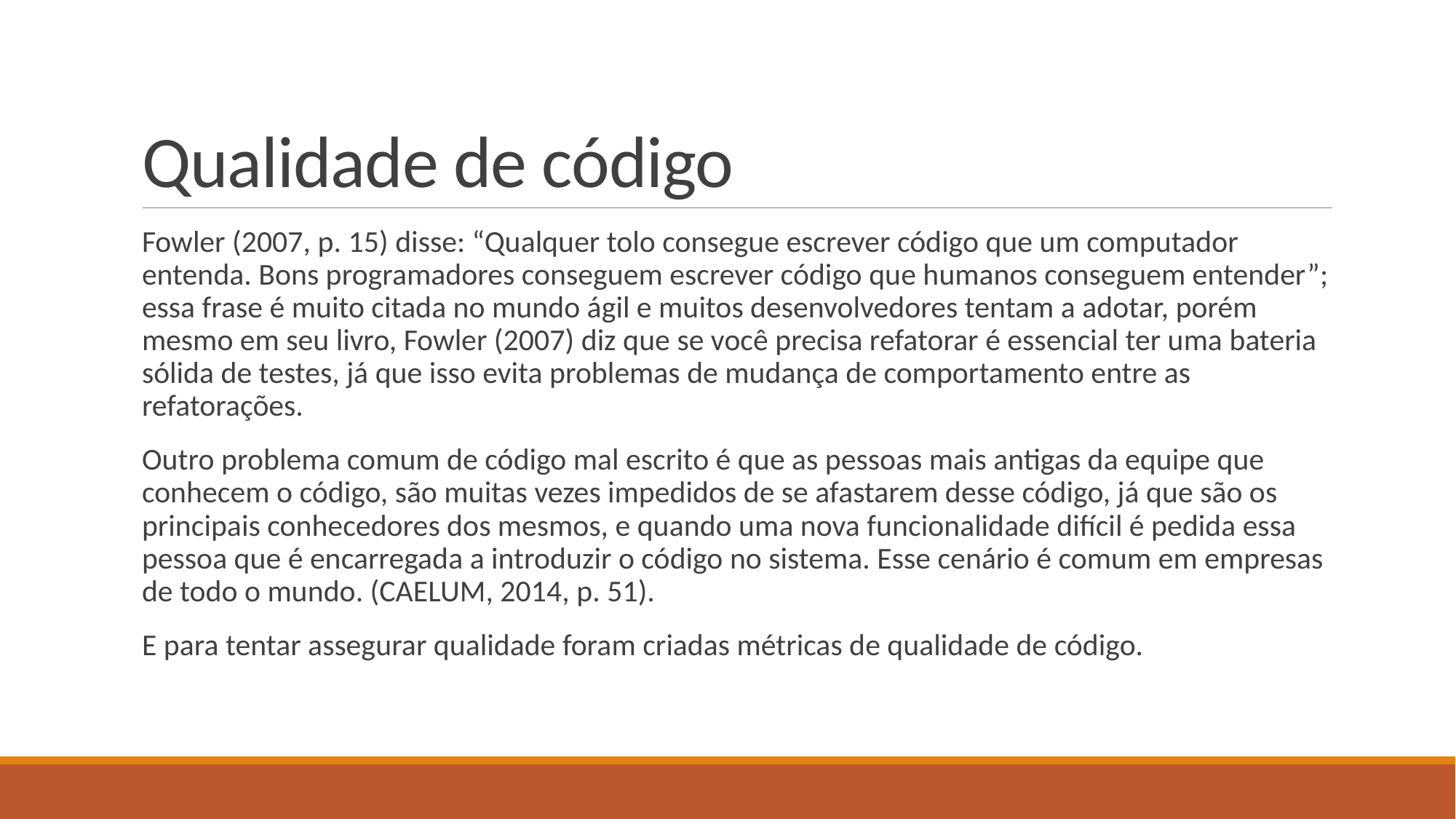

# Qualidade de código
Fowler (2007, p. 15) disse: “Qualquer tolo consegue escrever código que um computador entenda. Bons programadores conseguem escrever código que humanos conseguem entender”; essa frase é muito citada no mundo ágil e muitos desenvolvedores tentam a adotar, porém mesmo em seu livro, Fowler (2007) diz que se você precisa refatorar é essencial ter uma bateria sólida de testes, já que isso evita problemas de mudança de comportamento entre as refatorações.
Outro problema comum de código mal escrito é que as pessoas mais antigas da equipe que conhecem o código, são muitas vezes impedidos de se afastarem desse código, já que são os principais conhecedores dos mesmos, e quando uma nova funcionalidade difícil é pedida essa pessoa que é encarregada a introduzir o código no sistema. Esse cenário é comum em empresas de todo o mundo. (CAELUM, 2014, p. 51).
E para tentar assegurar qualidade foram criadas métricas de qualidade de código.